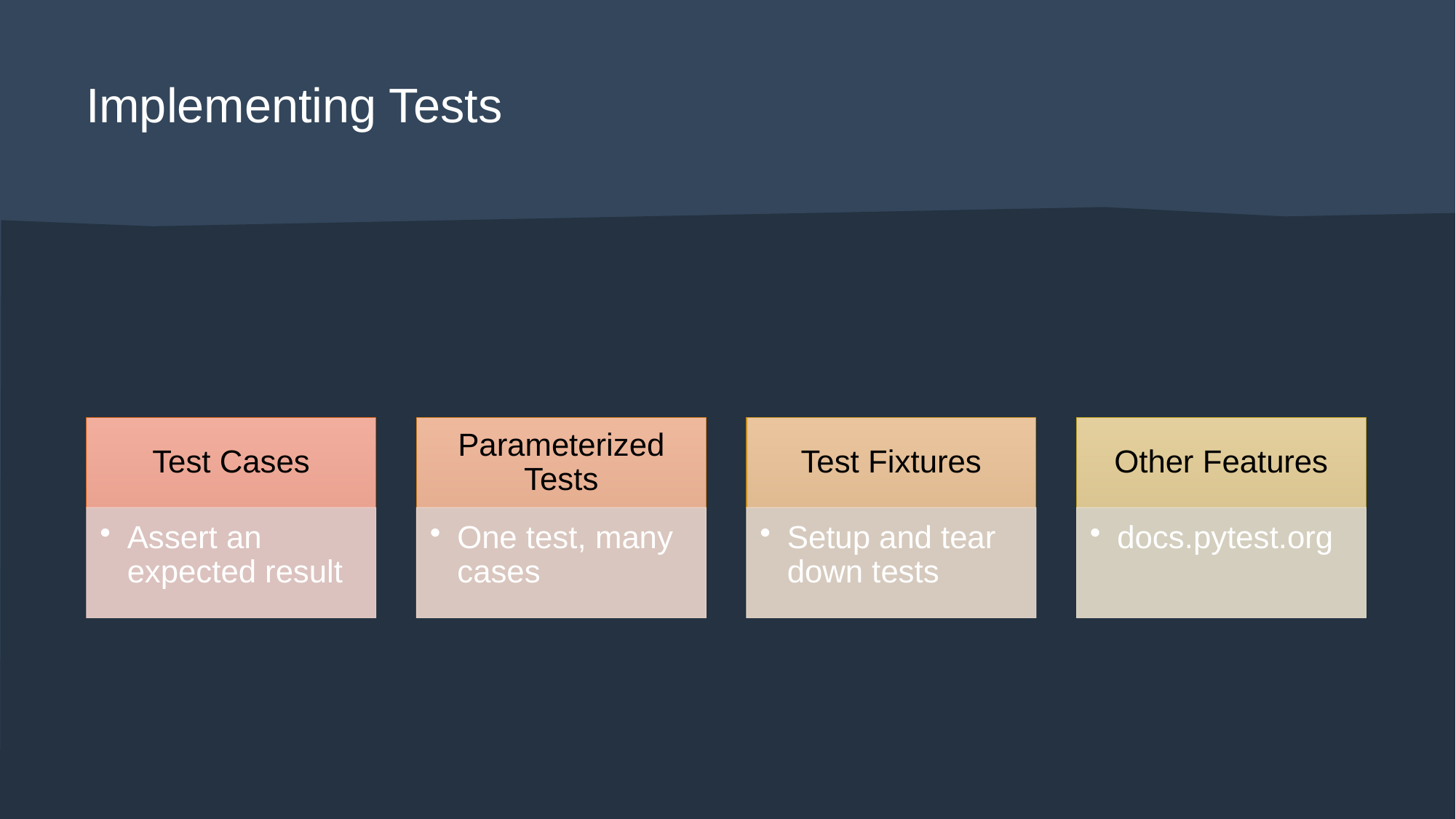

# Implementing Tests

Test Cases
Assert an expected result
Parameterized Tests
One test, many cases
Test Fixtures
Setup and tear down tests
Other Features
docs.pytest.org